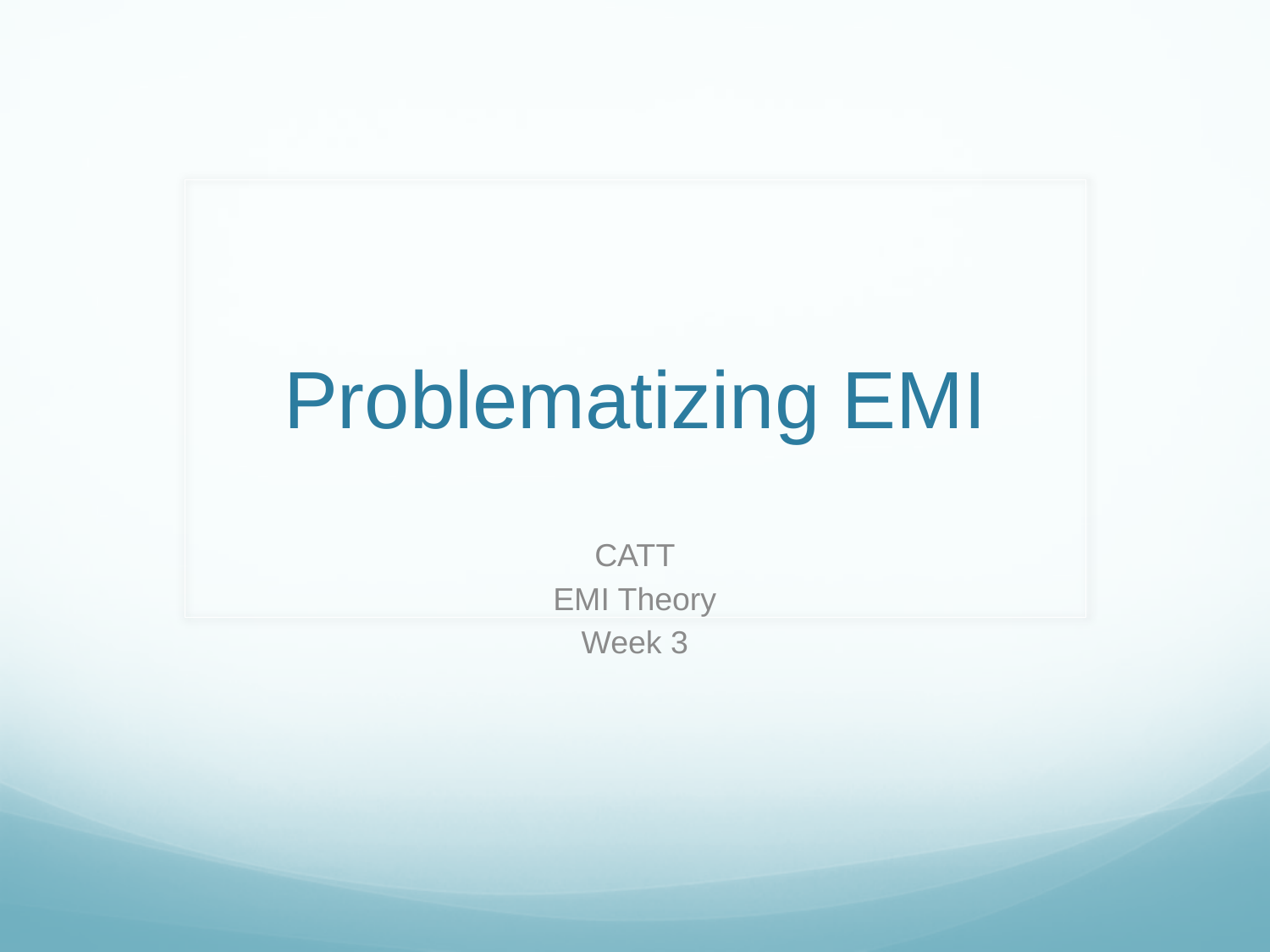

# Problematizing EMI
CATT
EMI Theory
Week 3